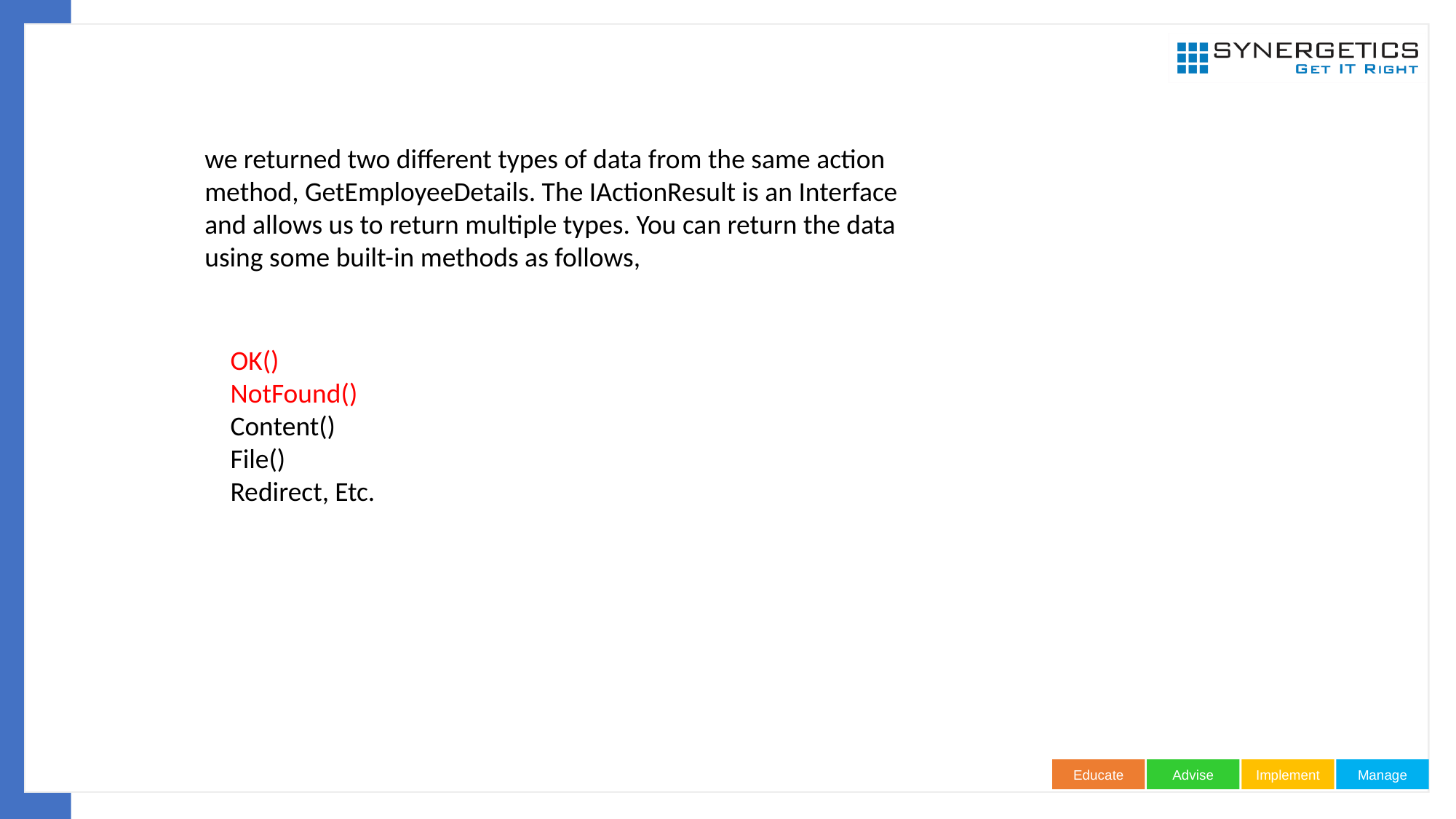

we returned two different types of data from the same action method, GetEmployeeDetails. The IActionResult is an Interface and allows us to return multiple types. You can return the data using some built-in methods as follows,
OK()
NotFound()
Content()
File()
Redirect, Etc.